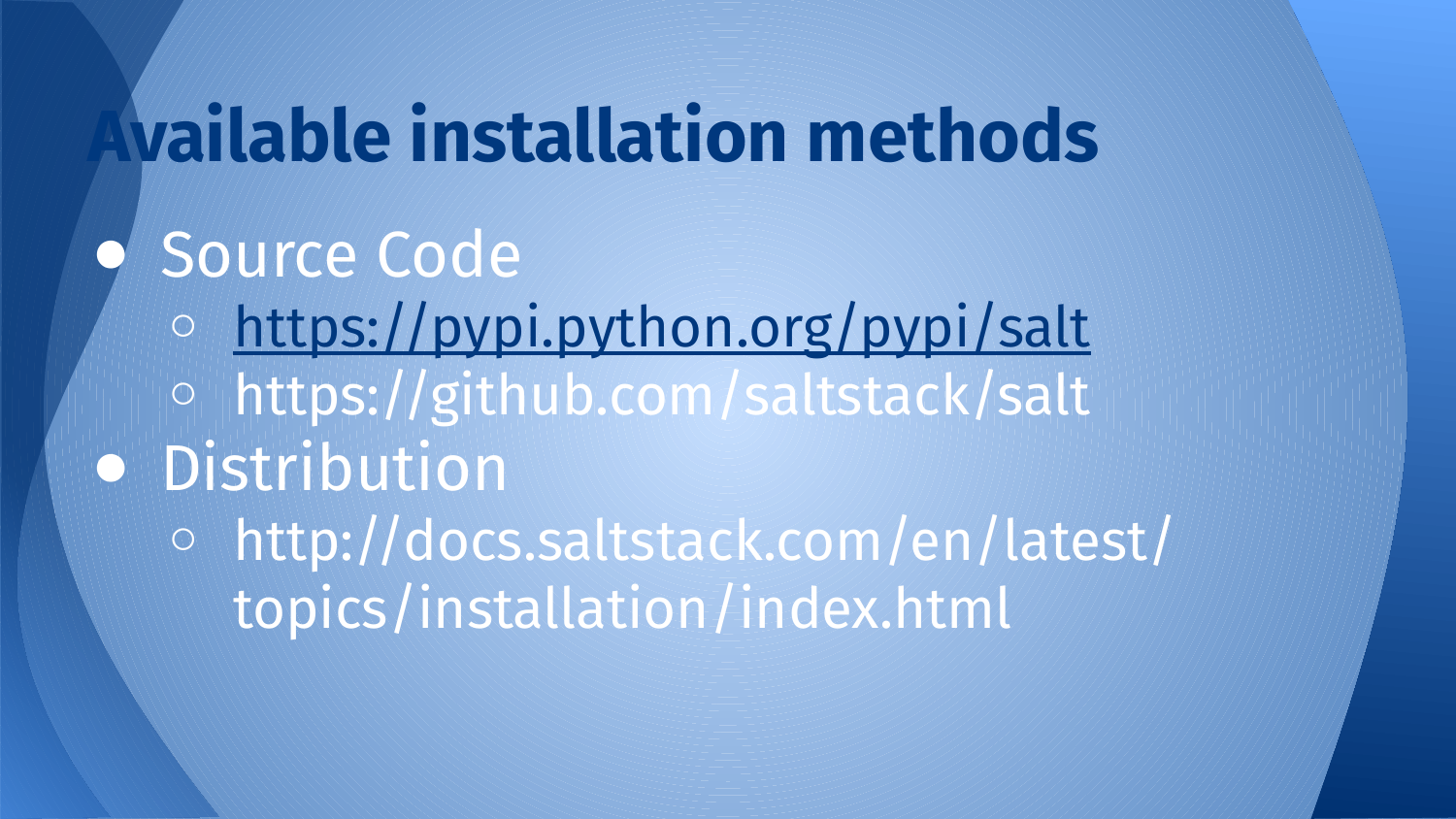

# Available installation methods
Source Code
https://pypi.python.org/pypi/salt
https://github.com/saltstack/salt
Distribution
http://docs.saltstack.com/en/latest/topics/installation/index.html